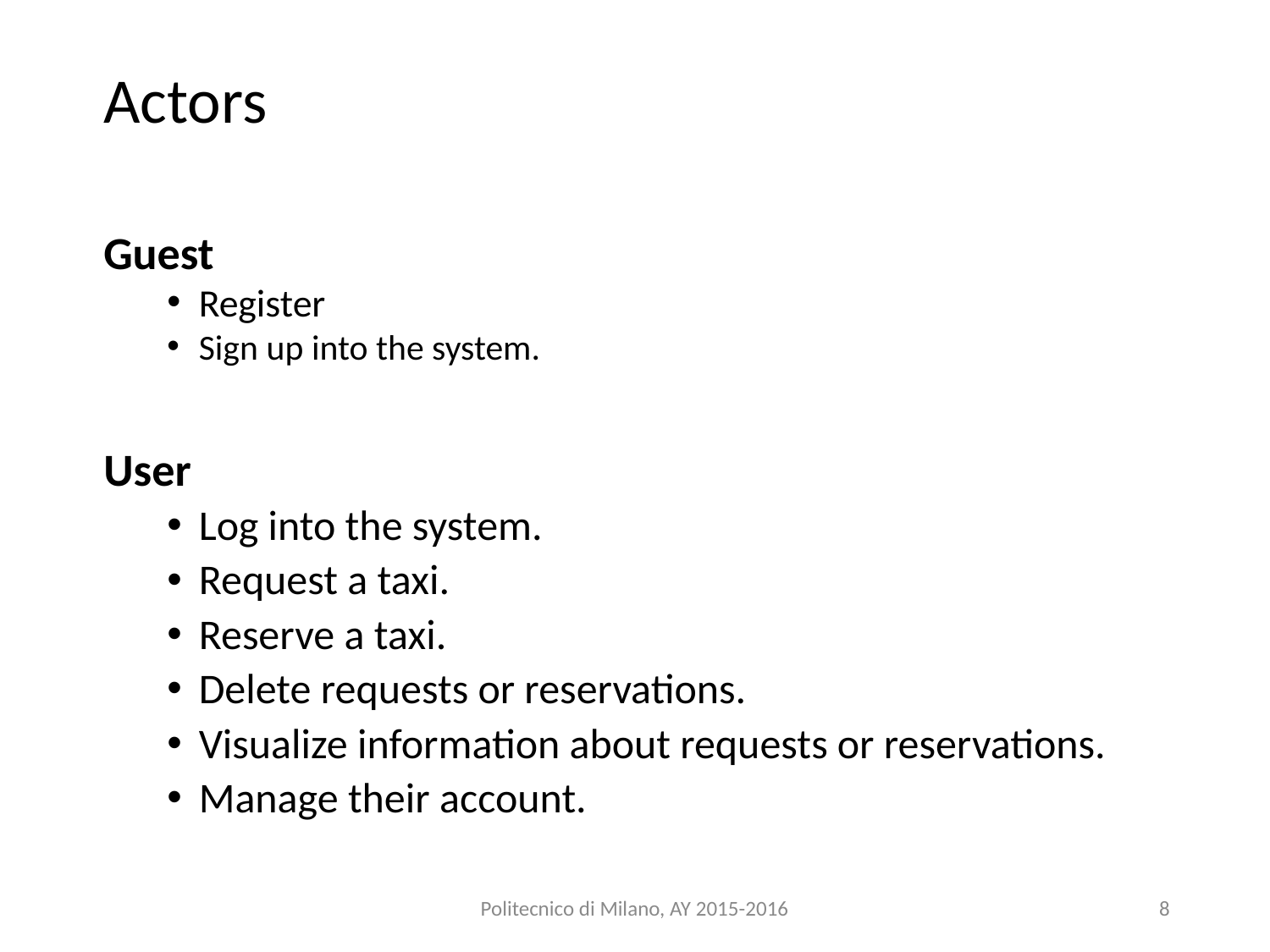

# Actors

Guest
Register
Sign up into the system.

User
Log into the system.
Request a taxi.
Reserve a taxi.
Delete requests or reservations.
Visualize information about requests or reservations.
Manage their account.

Politecnico di Milano, AY 2015-2016
8